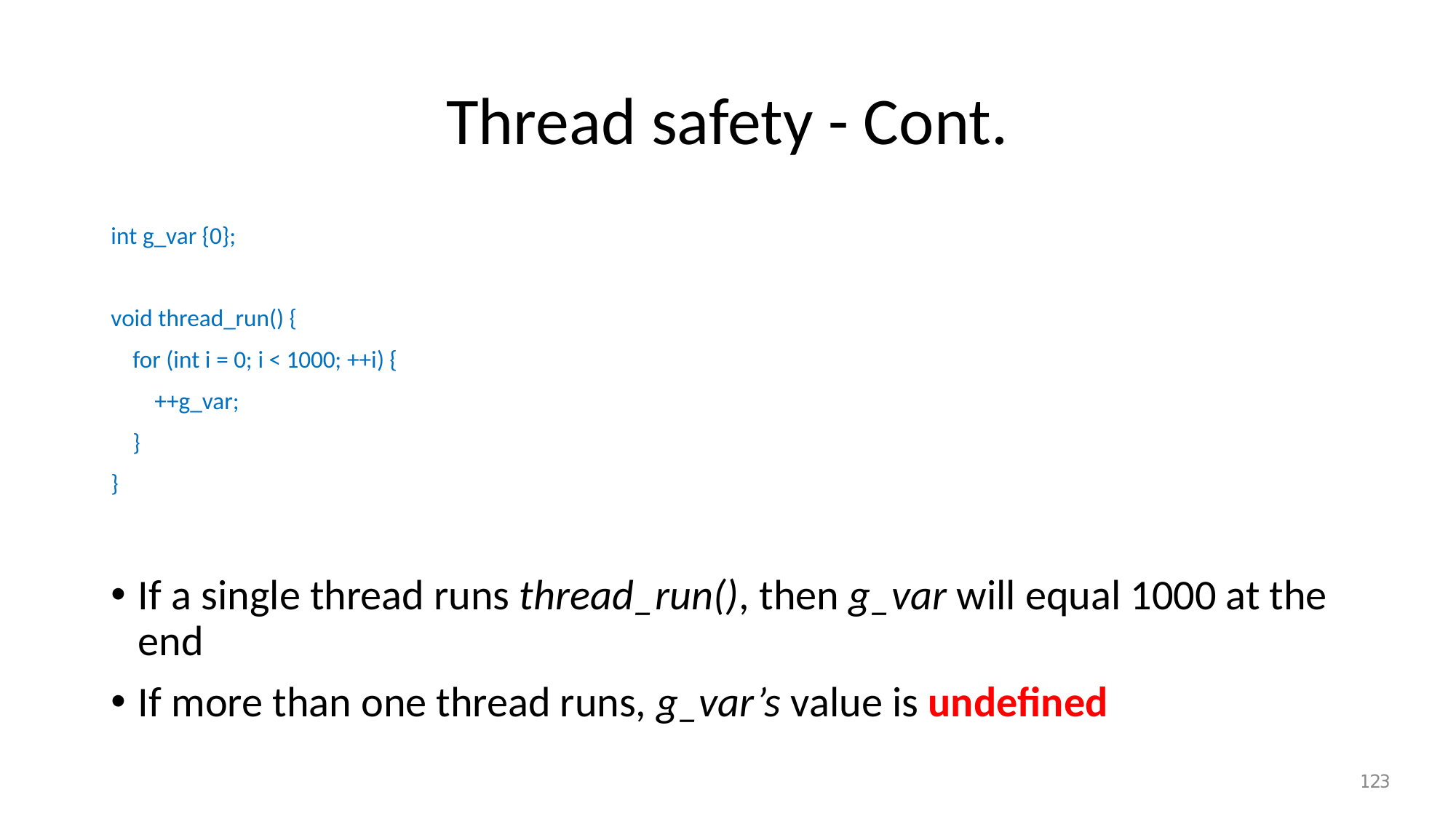

# Thread safety - Cont.
int g_var {0};

void thread_run() {
    for (int i = 0; i < 1000; ++i) {
        ++g_var;
    }
}

If a single thread runs thread_run(), then g_var will equal 1000 at the end
If more than one thread runs, g_var’s value is undefined
123